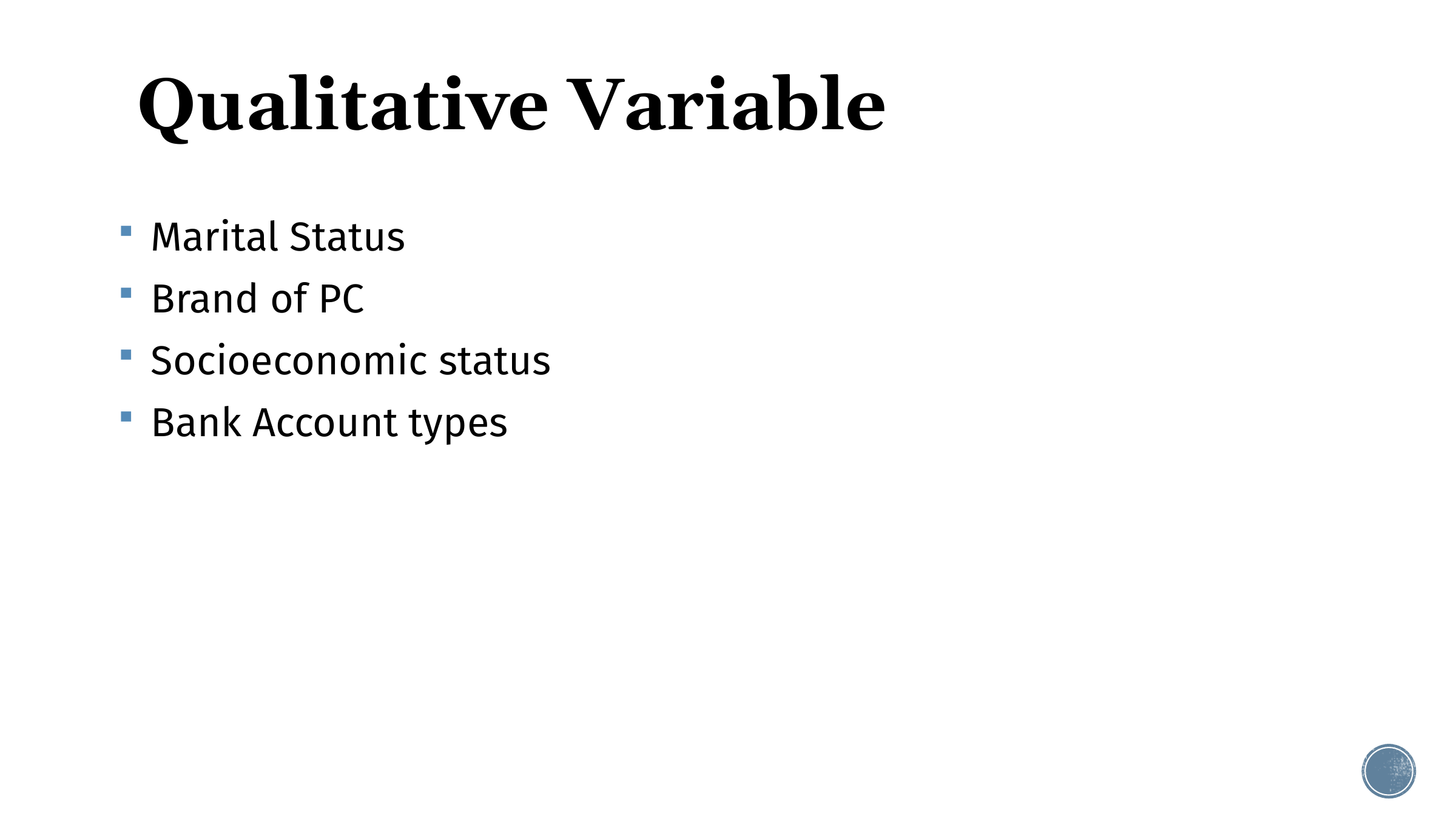

# Qualitative Variable
 Marital Status
 Brand of PC
 Socioeconomic status
 Bank Account types